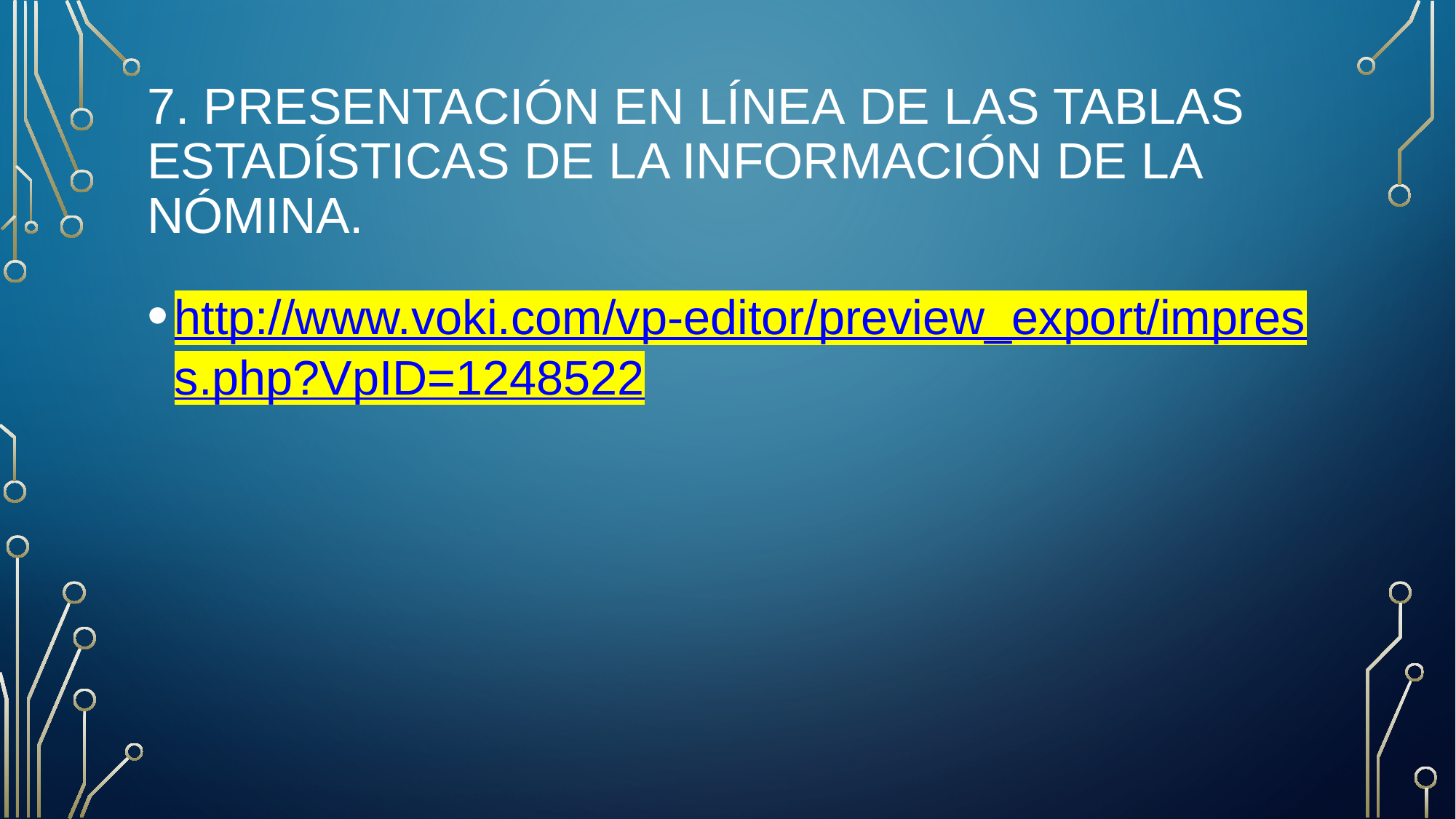

# 7. Presentación en línea de las tablas estadísticas de la información de la nómina.
http://www.voki.com/vp-editor/preview_export/impress.php?VpID=1248522